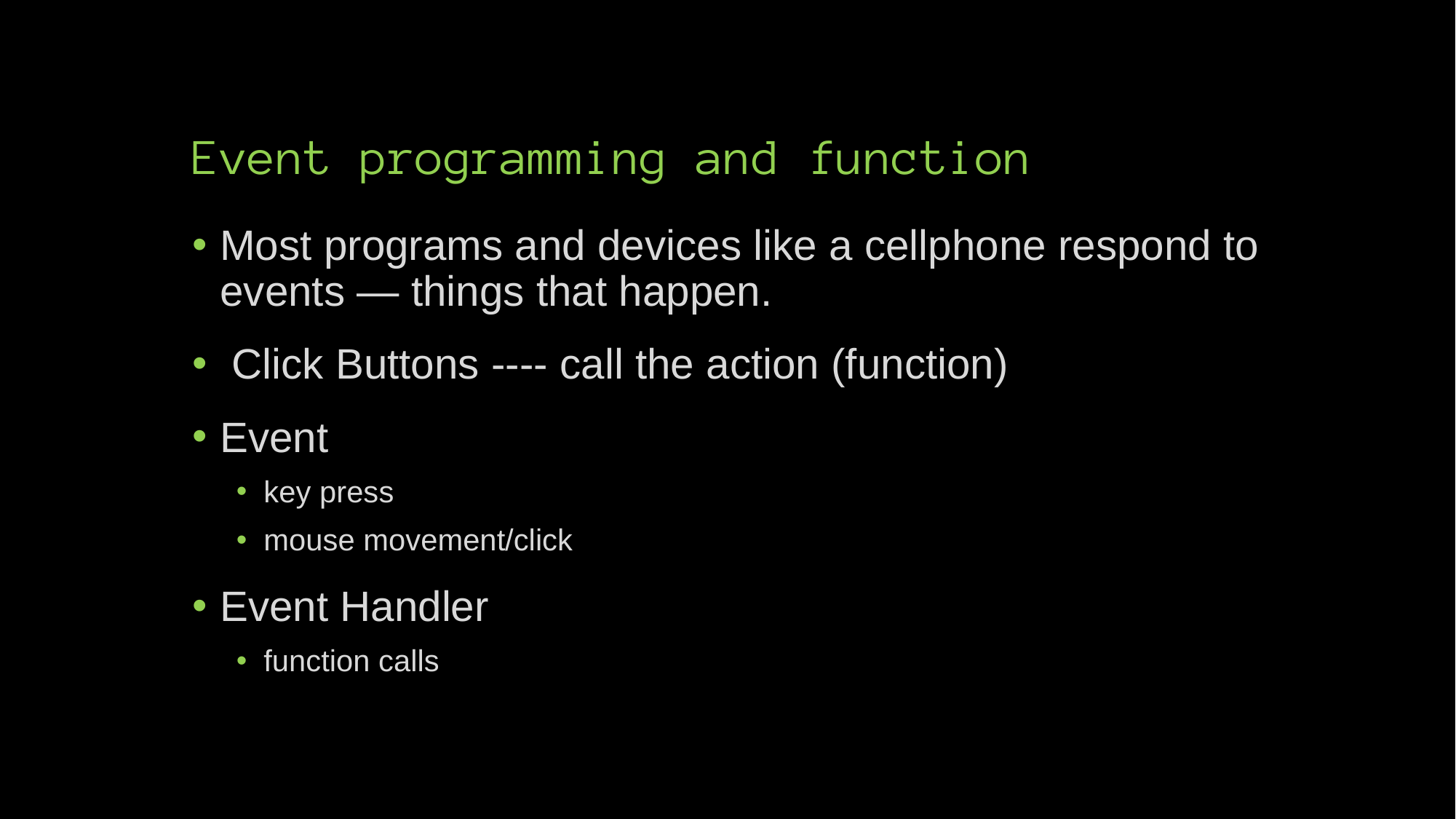

# Event programming and function
Most programs and devices like a cellphone respond to events — things that happen.
 Click Buttons ---- call the action (function)
Event
key press
mouse movement/click
Event Handler
function calls